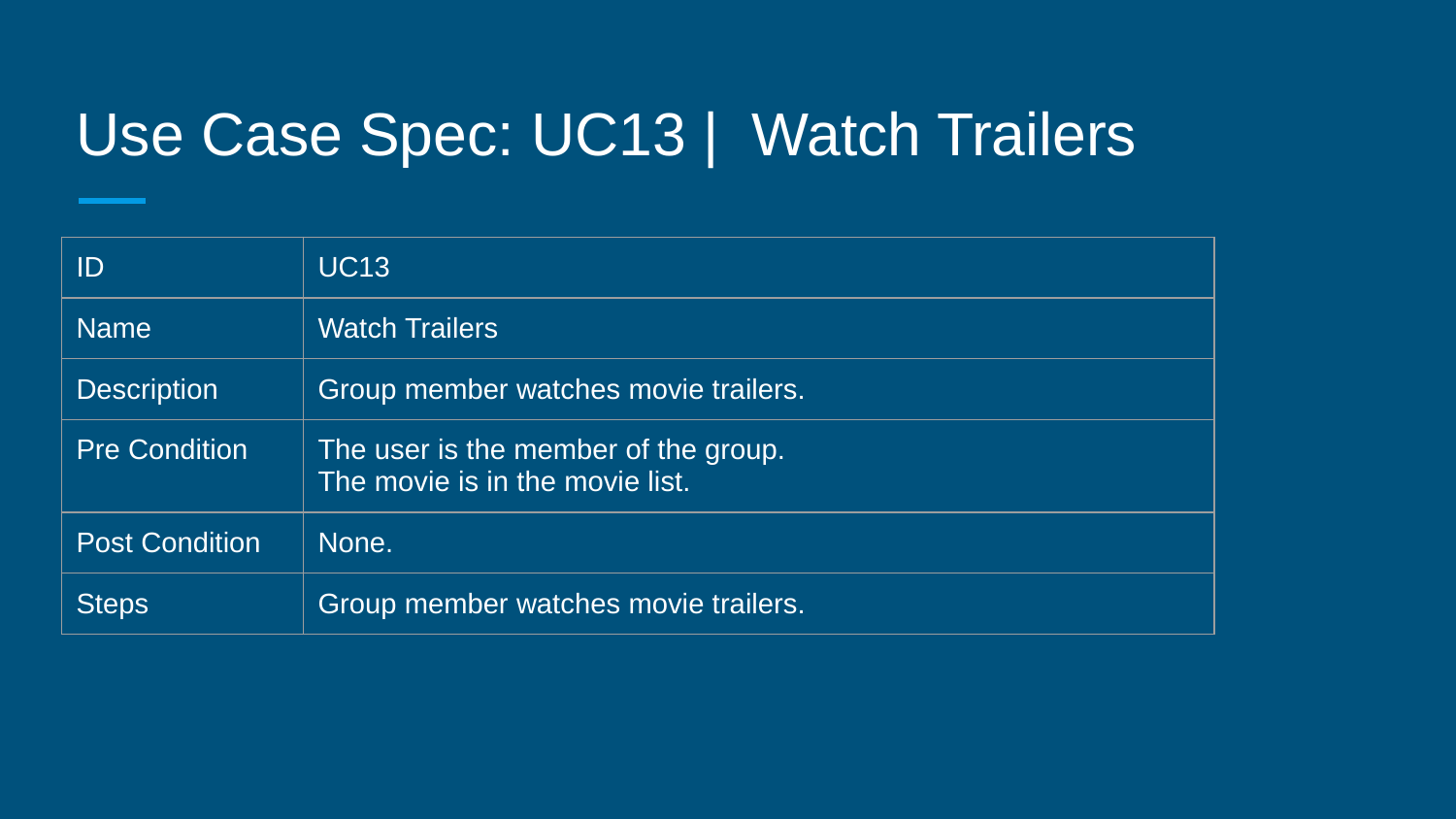

# Use Case Spec: UC13 |  Watch Trailers
| ID | UC13 |
| --- | --- |
| Name | Watch Trailers |
| Description | Group member watches movie trailers. |
| Pre Condition | The user is the member of the group. The movie is in the movie list. |
| Post Condition | None. |
| Steps | Group member watches movie trailers. |